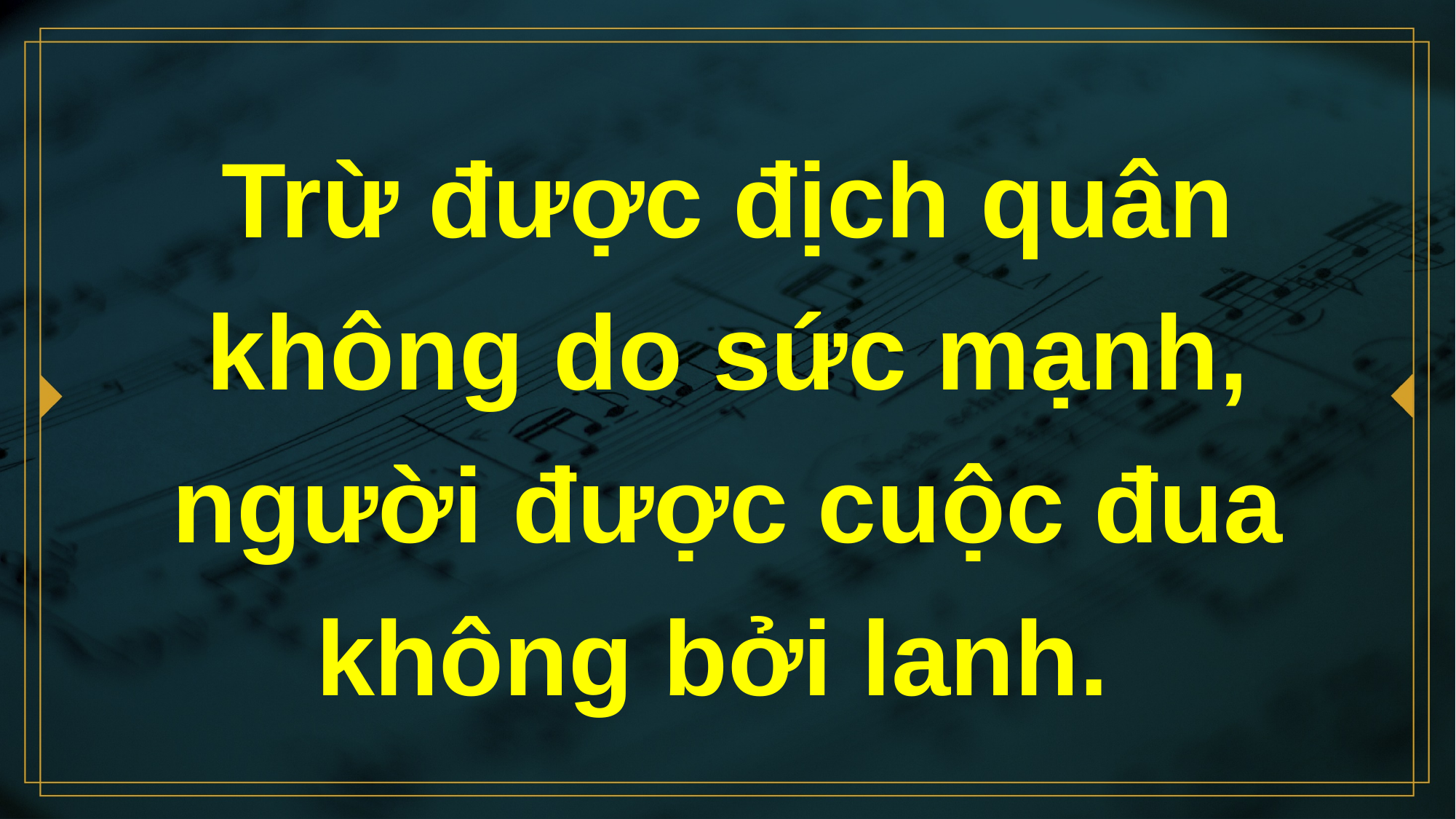

# Trừ được địch quân không do sức mạnh, người được cuộc đua không bởi lanh.